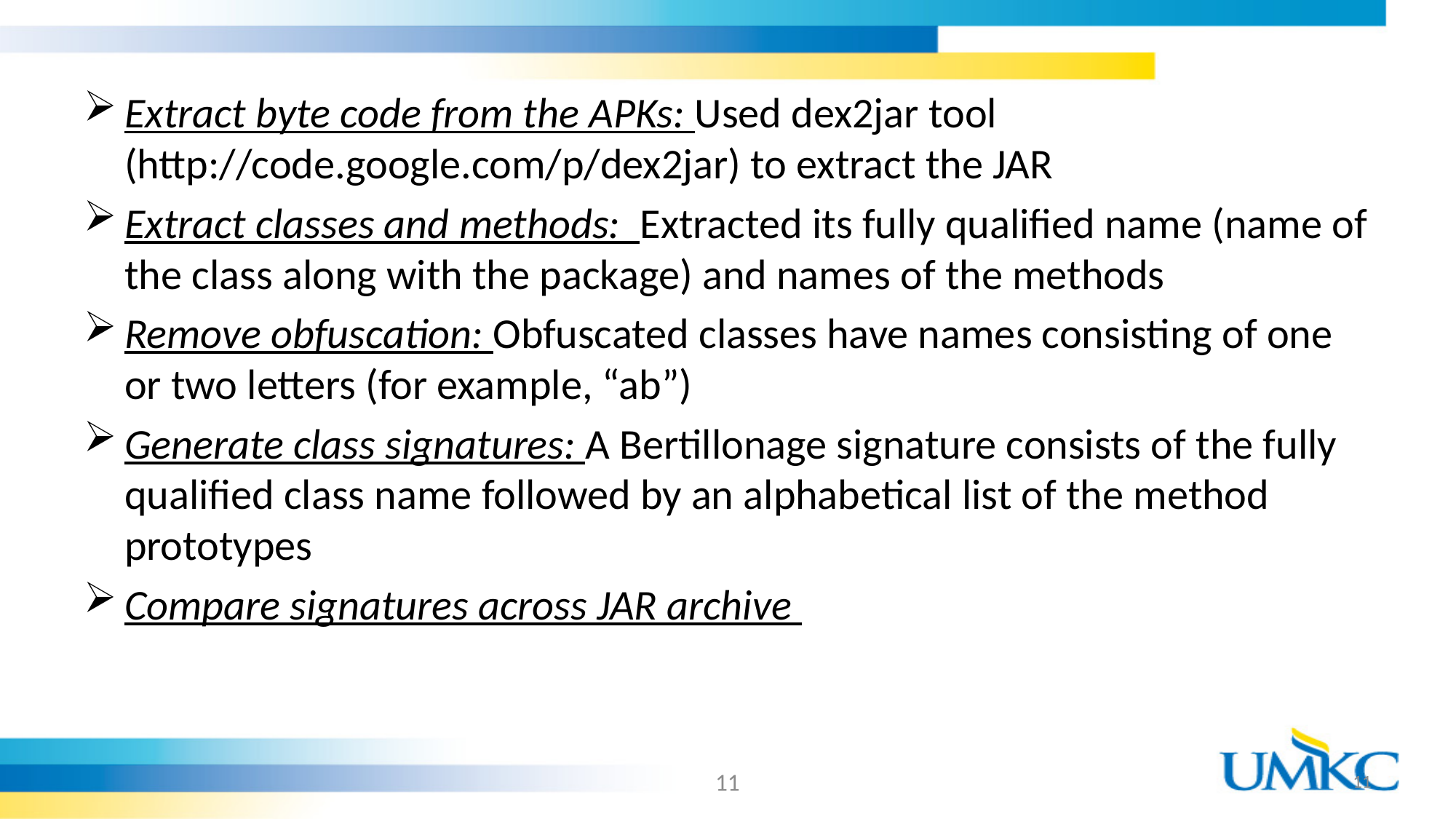

#
Extract byte code from the APKs: Used dex2jar tool (http://code.google.com/p/dex2jar) to extract the JAR
Extract classes and methods:  Extracted its fully qualified name (name of the class along with the package) and names of the methods
Remove obfuscation: Obfuscated classes have names consisting of one or two letters (for example, “ab”)
Generate class signatures: A Bertillonage signature consists of the fully qualified class name followed by an alphabetical list of the method prototypes
Compare signatures across JAR archive
11
11